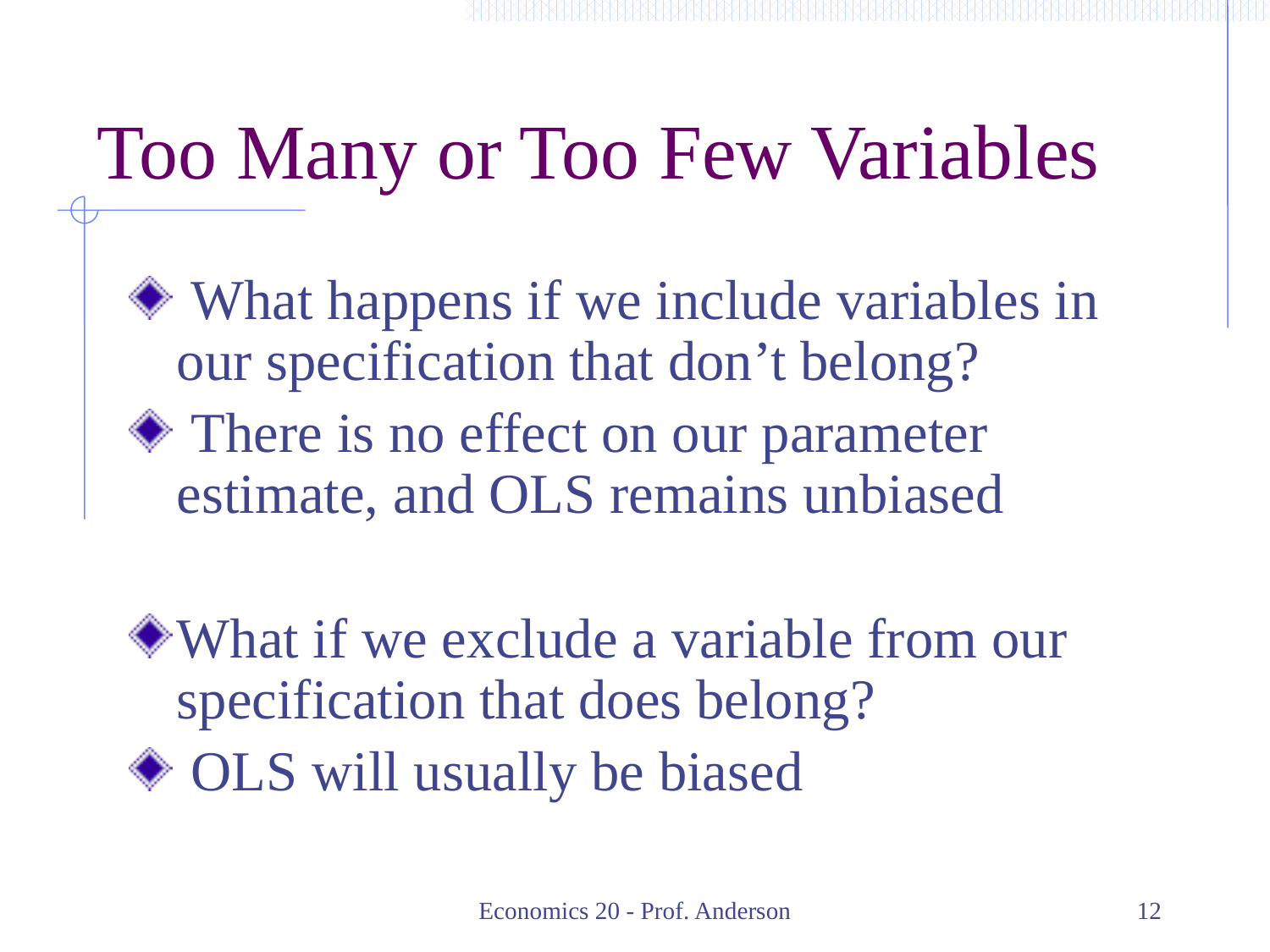

# Too Many or Too Few Variables
 What happens if we include variables in our specification that don’t belong?
 There is no effect on our parameter estimate, and OLS remains unbiased

What if we exclude a variable from our specification that does belong?
 OLS will usually be biased
Economics 20 - Prof. Anderson
12